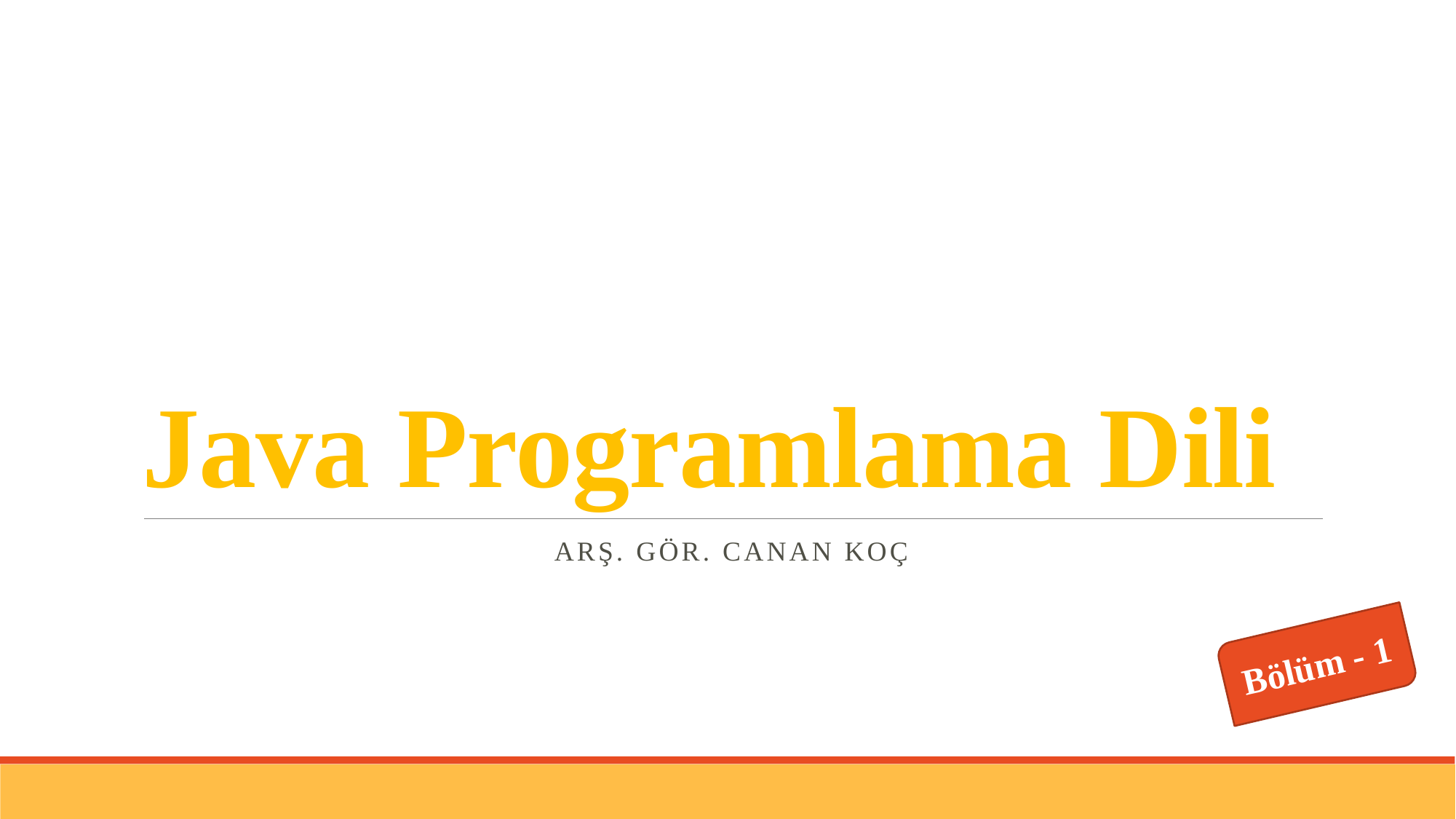

# Java Programlama Dili
Arş. Gör. Canan koç
Bölüm - 1